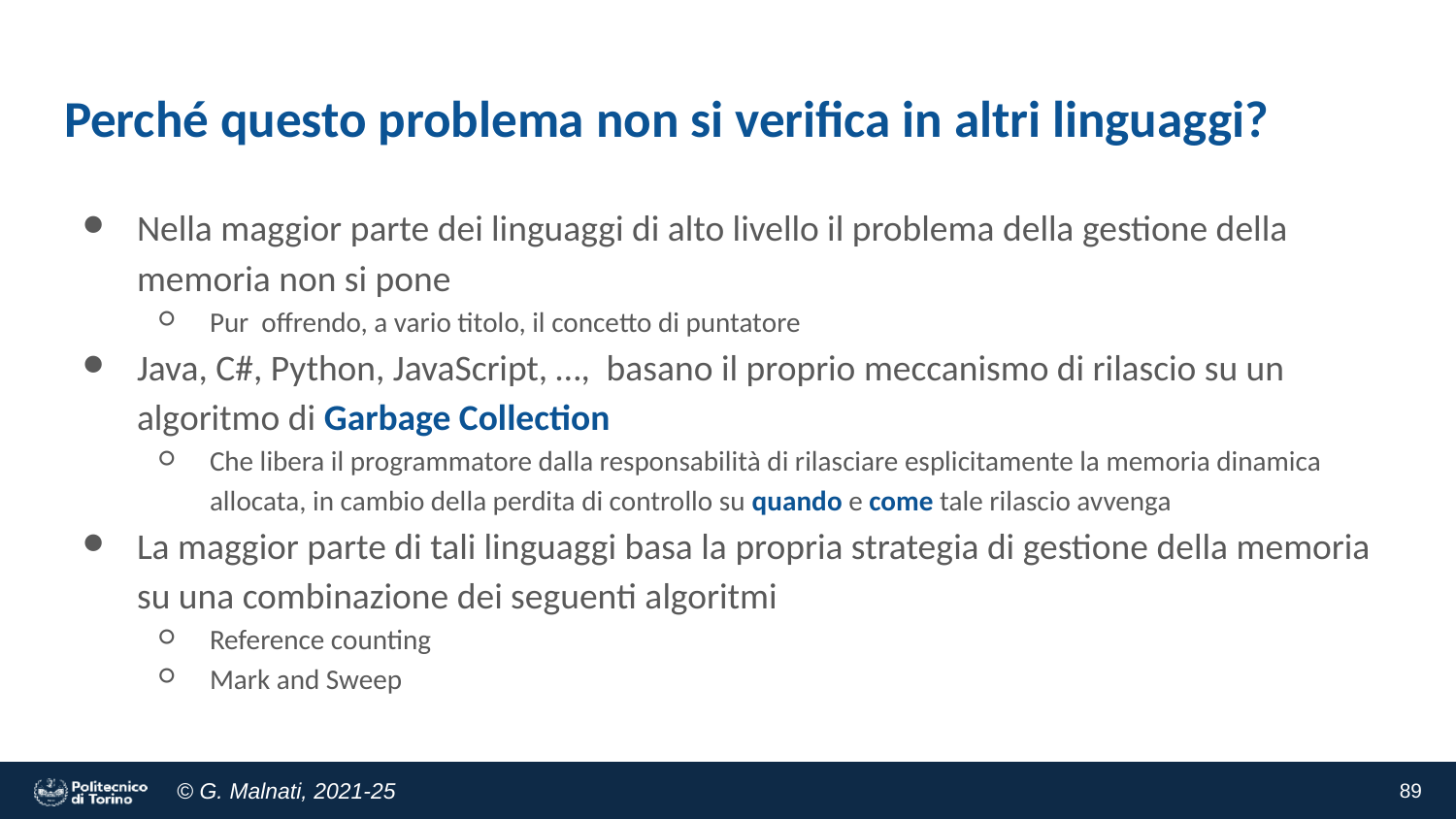

# Perché questo problema non si verifica in altri linguaggi?
Nella maggior parte dei linguaggi di alto livello il problema della gestione della memoria non si pone
Pur  offrendo, a vario titolo, il concetto di puntatore
Java, C#, Python, JavaScript, …,  basano il proprio meccanismo di rilascio su un algoritmo di Garbage Collection
Che libera il programmatore dalla responsabilità di rilasciare esplicitamente la memoria dinamica allocata, in cambio della perdita di controllo su quando e come tale rilascio avvenga
La maggior parte di tali linguaggi basa la propria strategia di gestione della memoria su una combinazione dei seguenti algoritmi
Reference counting
Mark and Sweep
89